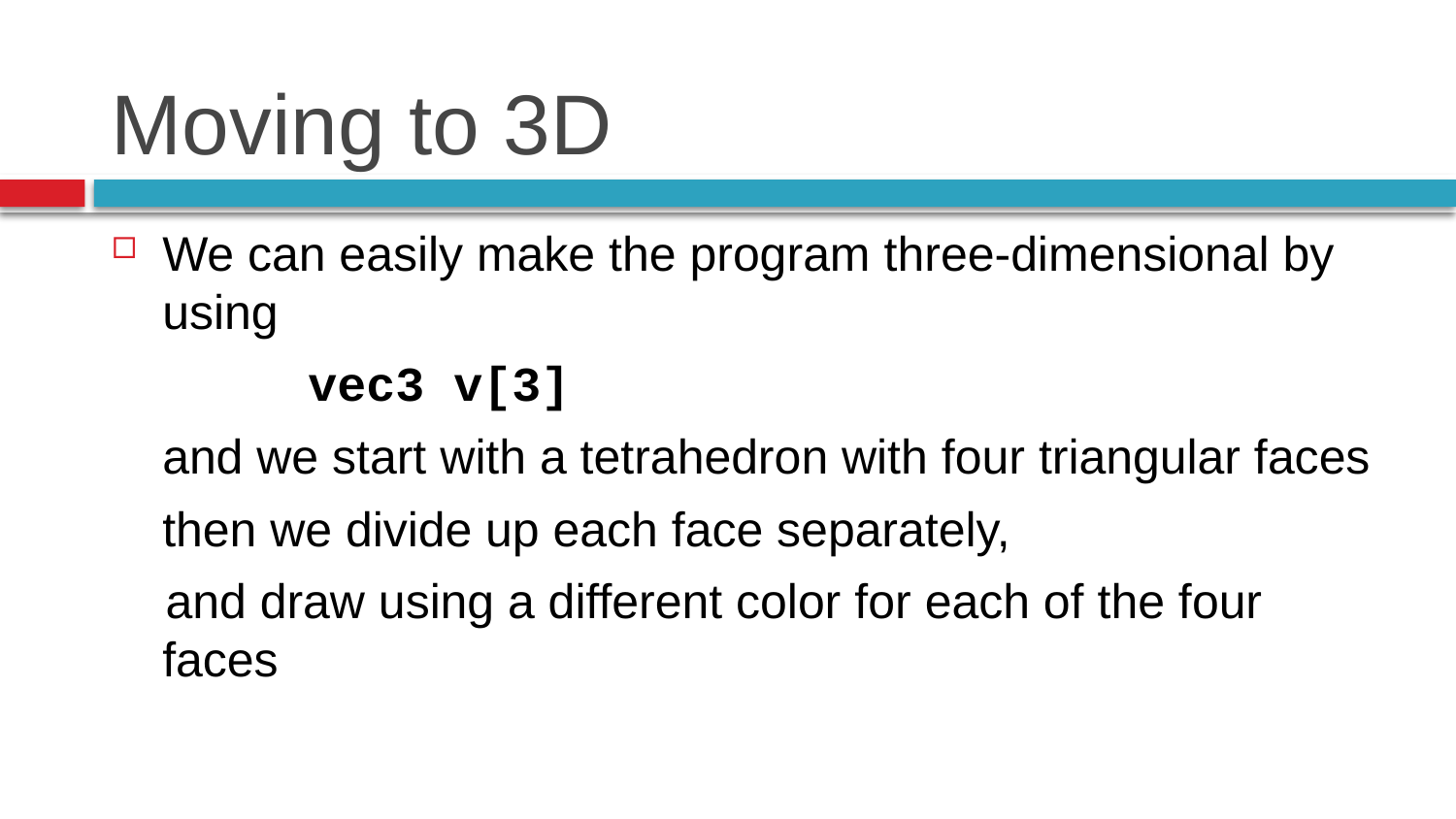

# Moving to 3D
We can easily make the program three-dimensional by using
		vec3 v[3]
	and we start with a tetrahedron with four triangular faces
	then we divide up each face separately,
    and draw using a different color for each of the four faces